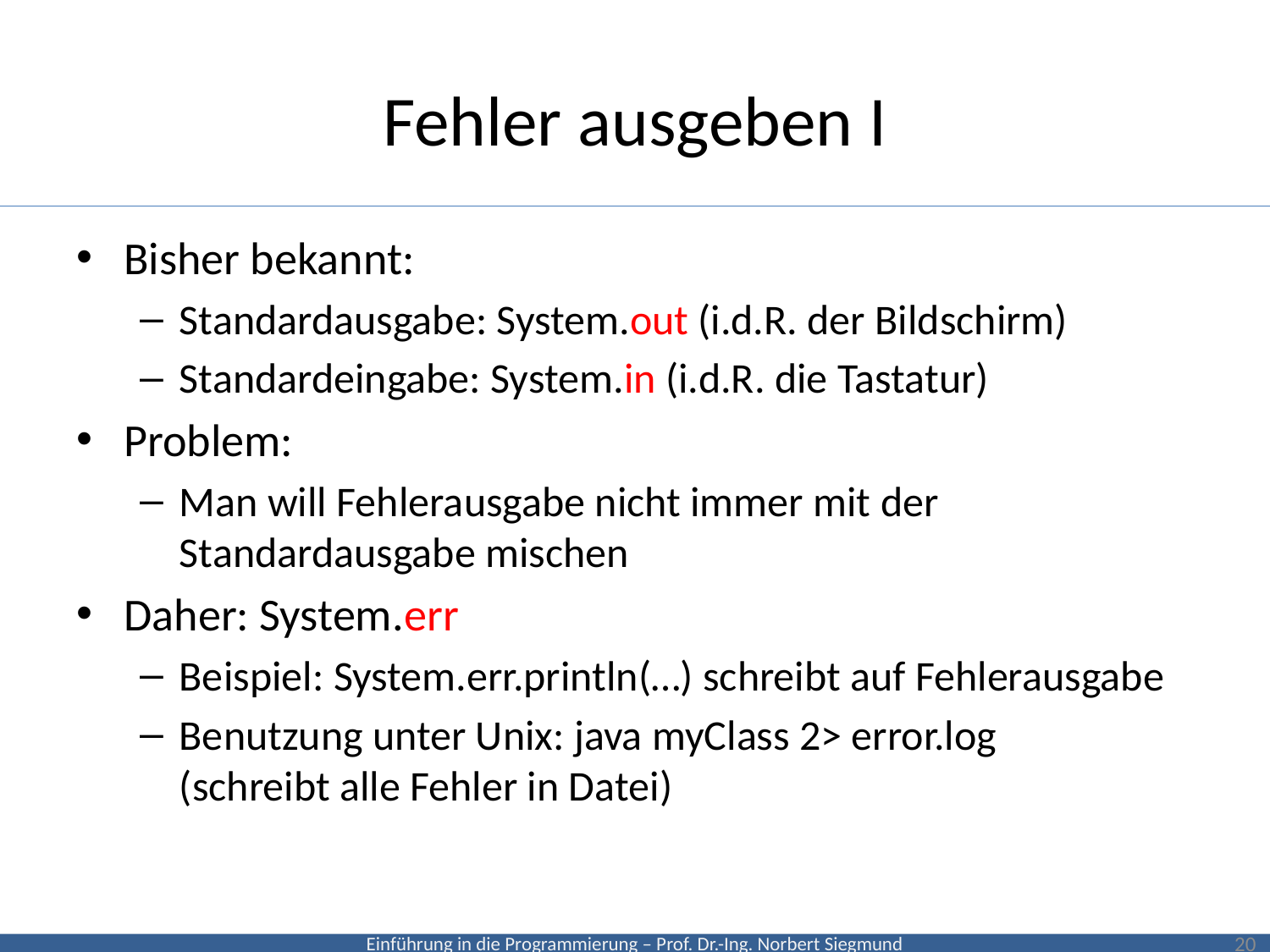

# Fehler ausgeben I
Bisher bekannt:
Standardausgabe: System.out (i.d.R. der Bildschirm)
Standardeingabe: System.in (i.d.R. die Tastatur)
Problem:
Man will Fehlerausgabe nicht immer mit der
Standardausgabe mischen
Daher: System.err
Beispiel: System.err.println(…) schreibt auf Fehlerausgabe
Benutzung unter Unix: java myClass 2> error.log
(schreibt alle Fehler in Datei)
20